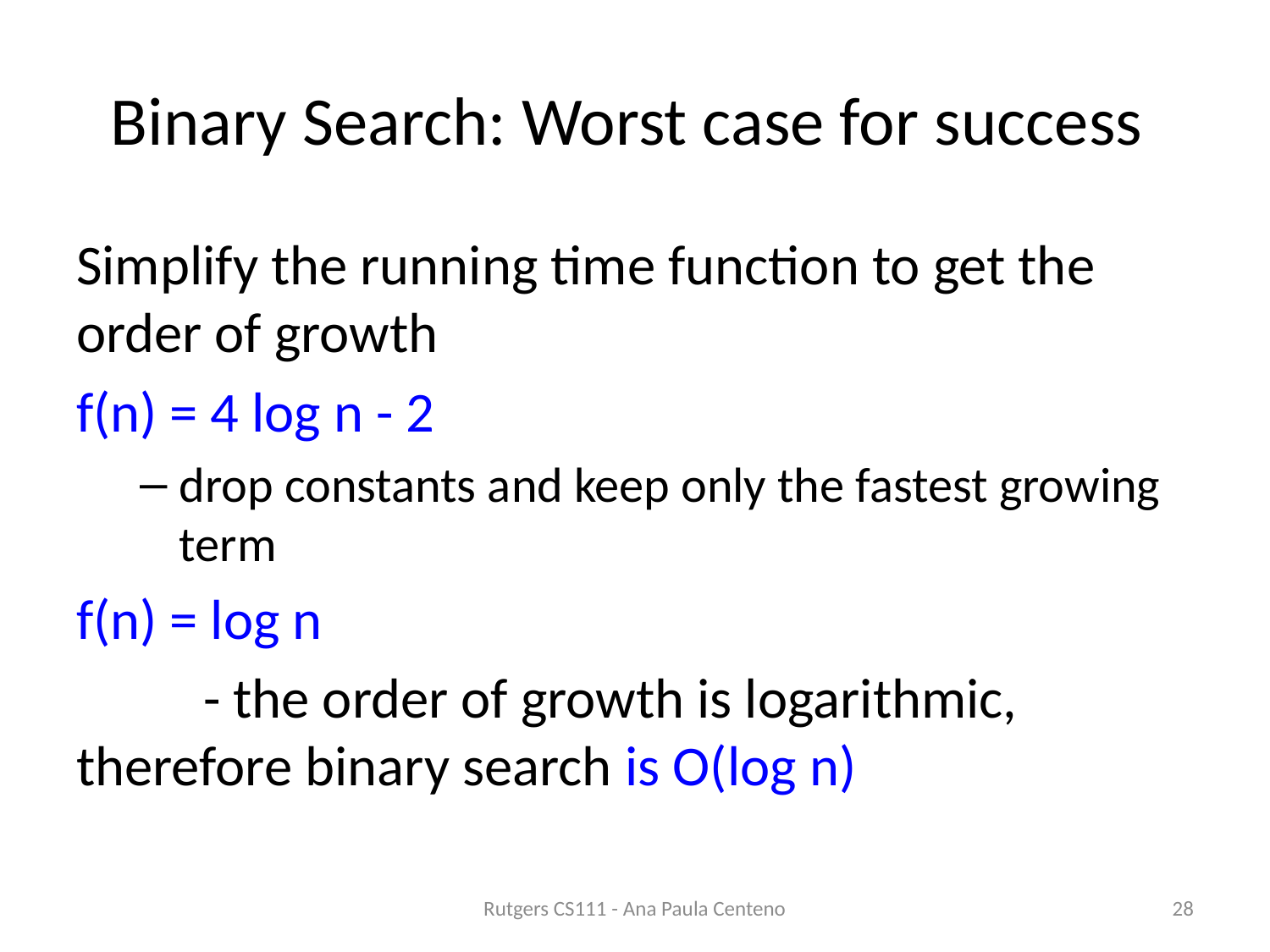

# Binary Search: Worst case for success
Simplify the running time function to get the order of growth
f(n) = 4 log n - 2
drop constants and keep only the fastest growing term
f(n) = log n
	- the order of growth is logarithmic, therefore binary search is O(log n)

Rutgers CS111 - Ana Paula Centeno
28